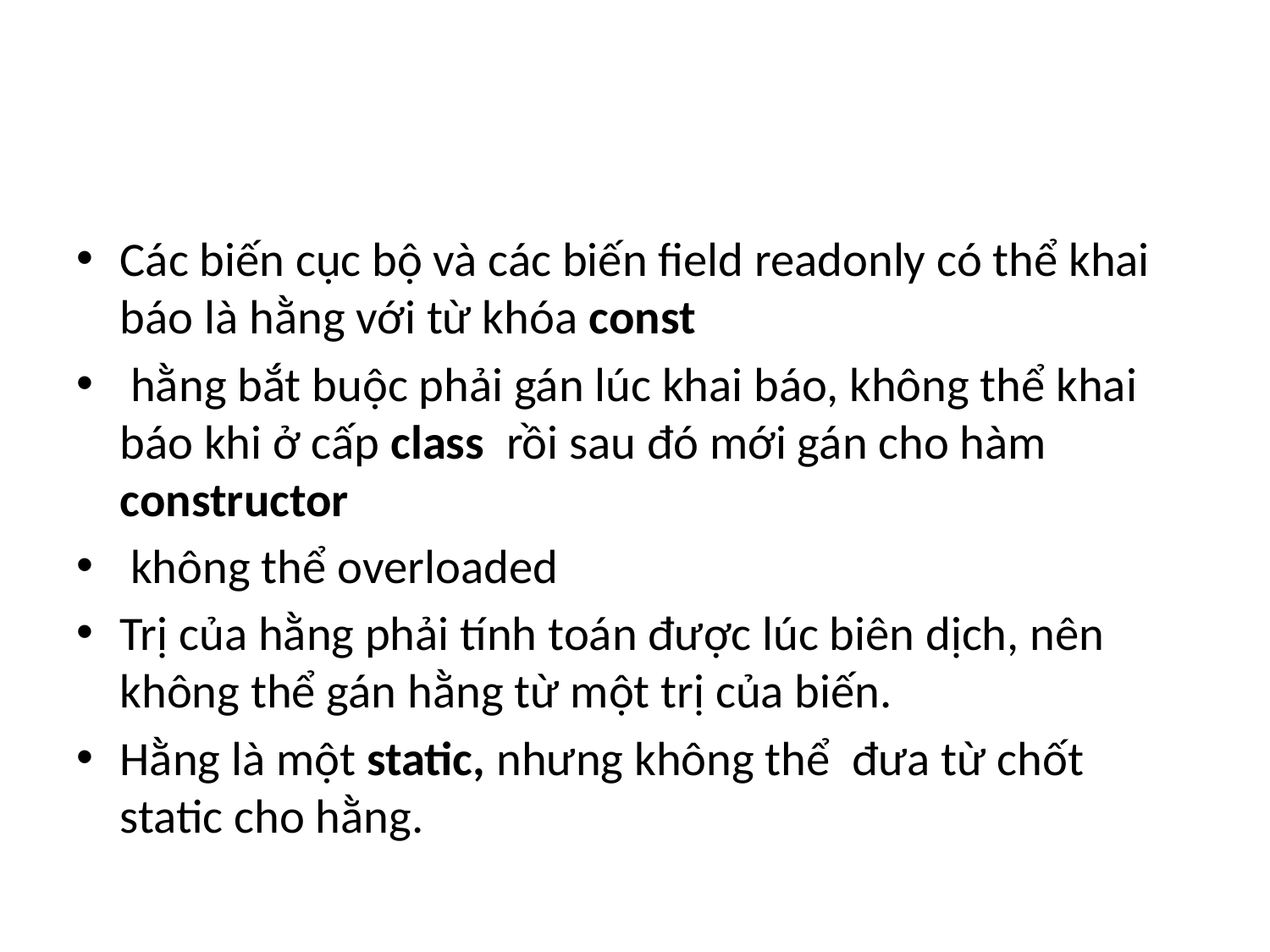

#
Các biến cục bộ và các biến field readonly có thể khai báo là hằng với từ khóa const
 hằng bắt buộc phải gán lúc khai báo, không thể khai báo khi ở cấp class  rồi sau đó mới gán cho hàm constructor
 không thể overloaded
Trị của hằng phải tính toán được lúc biên dịch, nên không thể gán hằng từ một trị của biến.
Hằng là một static, nhưng không thể  đưa từ chốt static cho hằng.